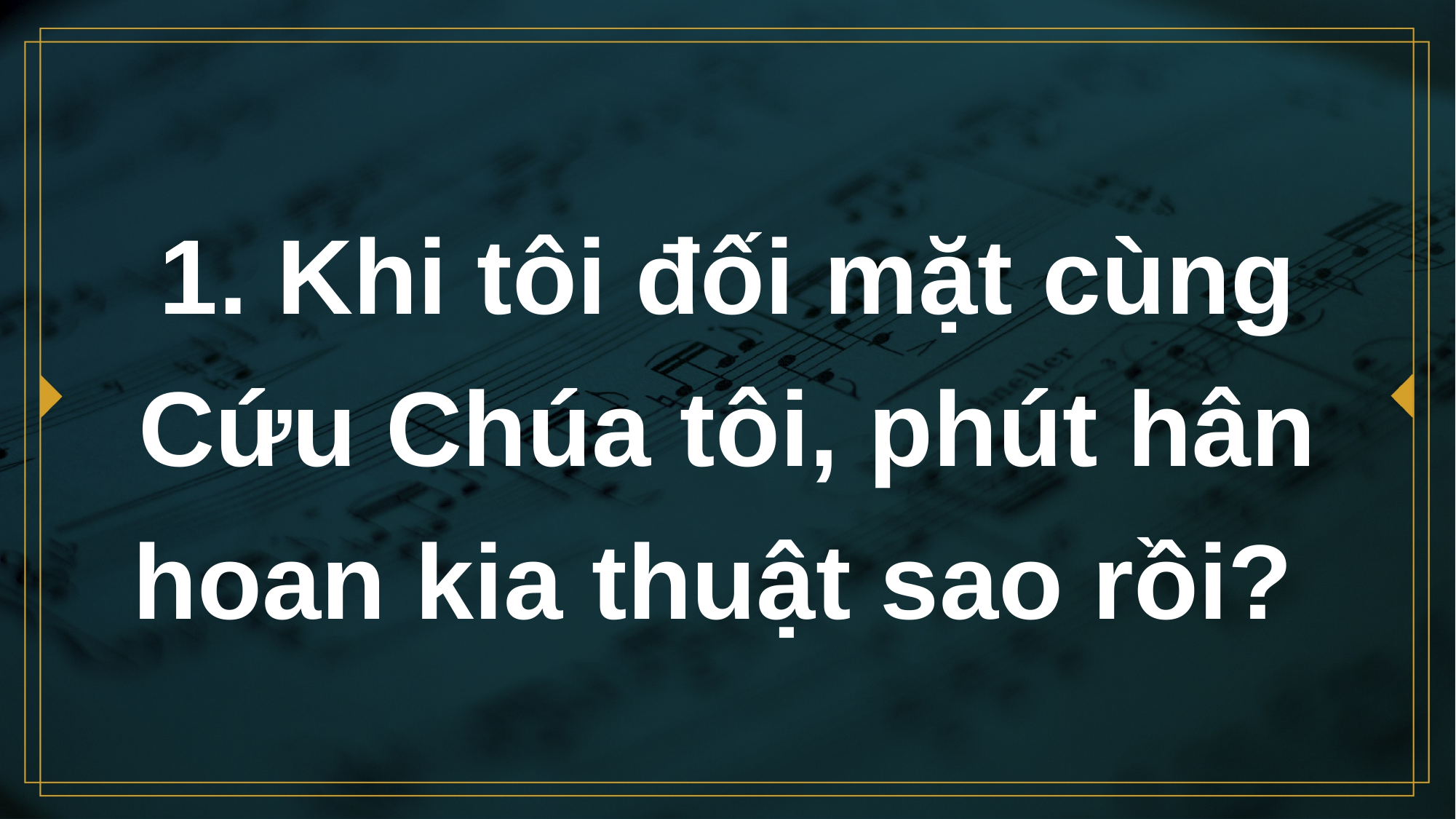

# 1. Khi tôi đối mặt cùng Cứu Chúa tôi, phút hân hoan kia thuật sao rồi?